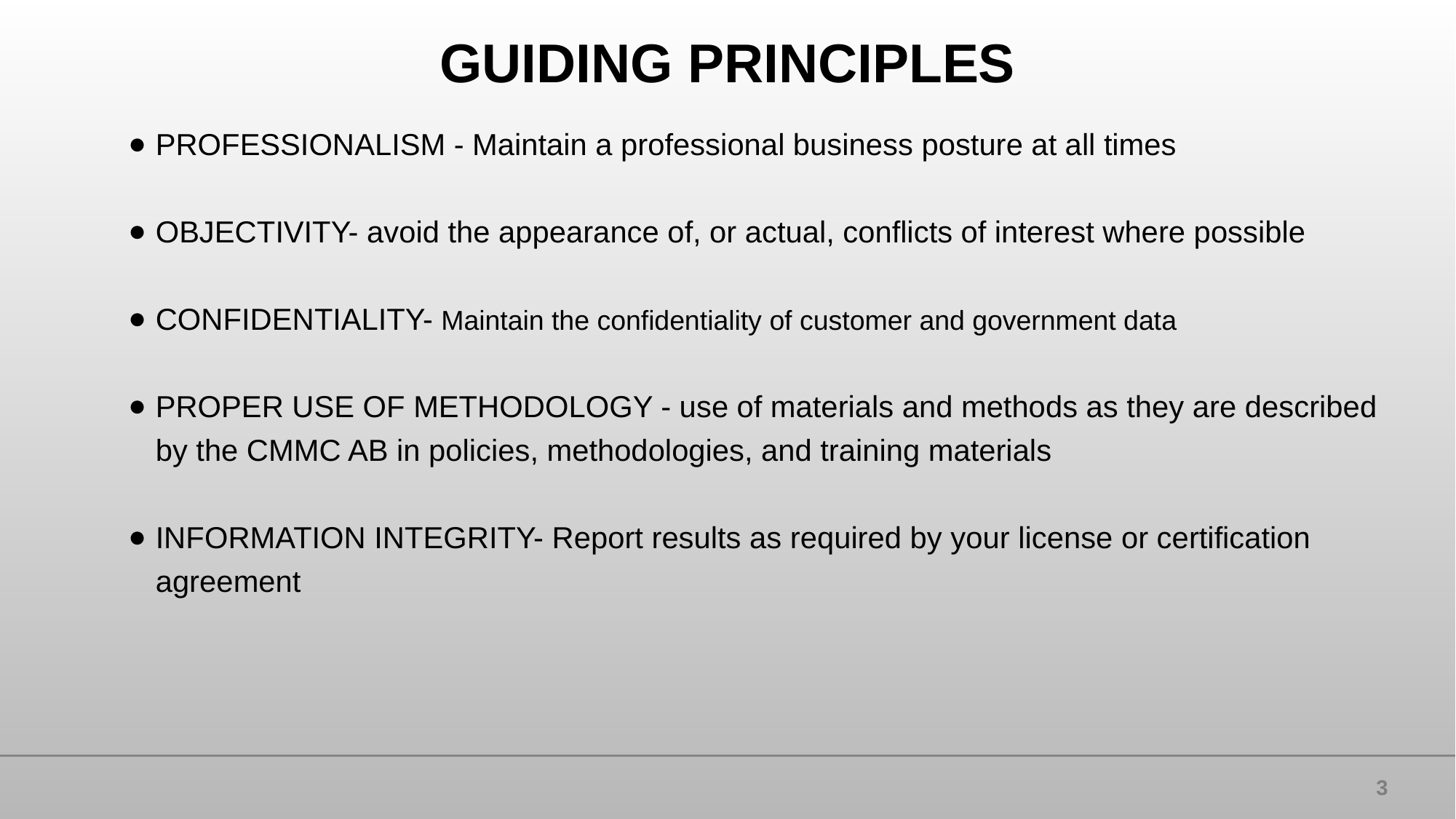

# GUIDING PRINCIPLES
PROFESSIONALISM - Maintain a professional business posture at all times

OBJECTIVITY- avoid the appearance of, or actual, conflicts of interest where possible

CONFIDENTIALITY- Maintain the confidentiality of customer and government data

PROPER USE OF METHODOLOGY - use of materials and methods as they are described by the CMMC AB in policies, methodologies, and training materials

INFORMATION INTEGRITY- Report results as required by your license or certification agreement